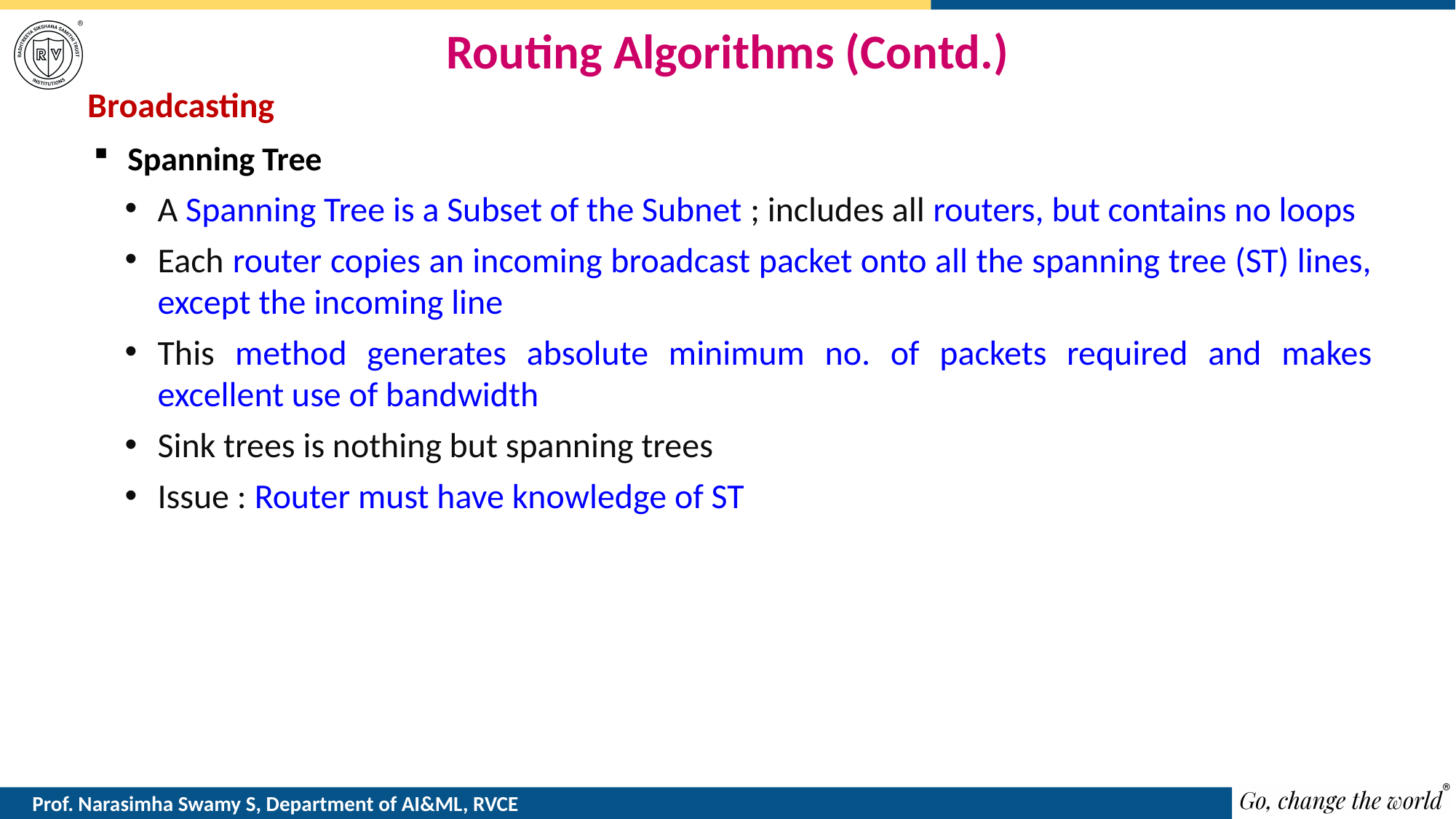

# Routing Algorithms (Contd.)
Broadcasting
Spanning Tree
A Spanning Tree is a Subset of the Subnet ; includes all routers, but contains no loops
Each router copies an incoming broadcast packet onto all the spanning tree (ST) lines, except the incoming line
This method generates absolute minimum no. of packets required and makes excellent use of bandwidth
Sink trees is nothing but spanning trees
Issue : Router must have knowledge of ST